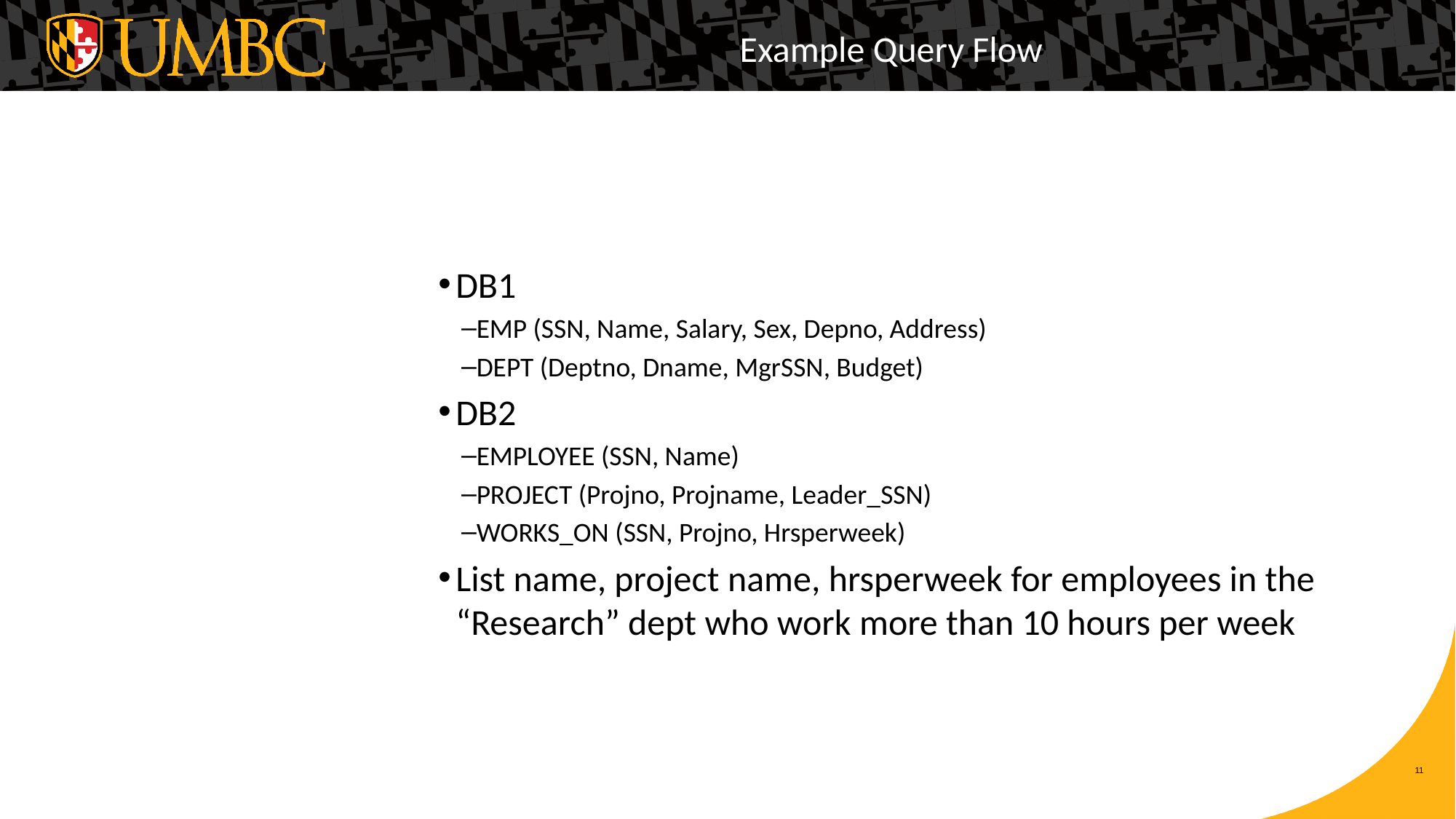

# Example Query Flow
DB1
EMP (SSN, Name, Salary, Sex, Depno, Address)
DEPT (Deptno, Dname, MgrSSN, Budget)
DB2
EMPLOYEE (SSN, Name)
PROJECT (Projno, Projname, Leader_SSN)
WORKS_ON (SSN, Projno, Hrsperweek)
List name, project name, hrsperweek for employees in the “Research” dept who work more than 10 hours per week